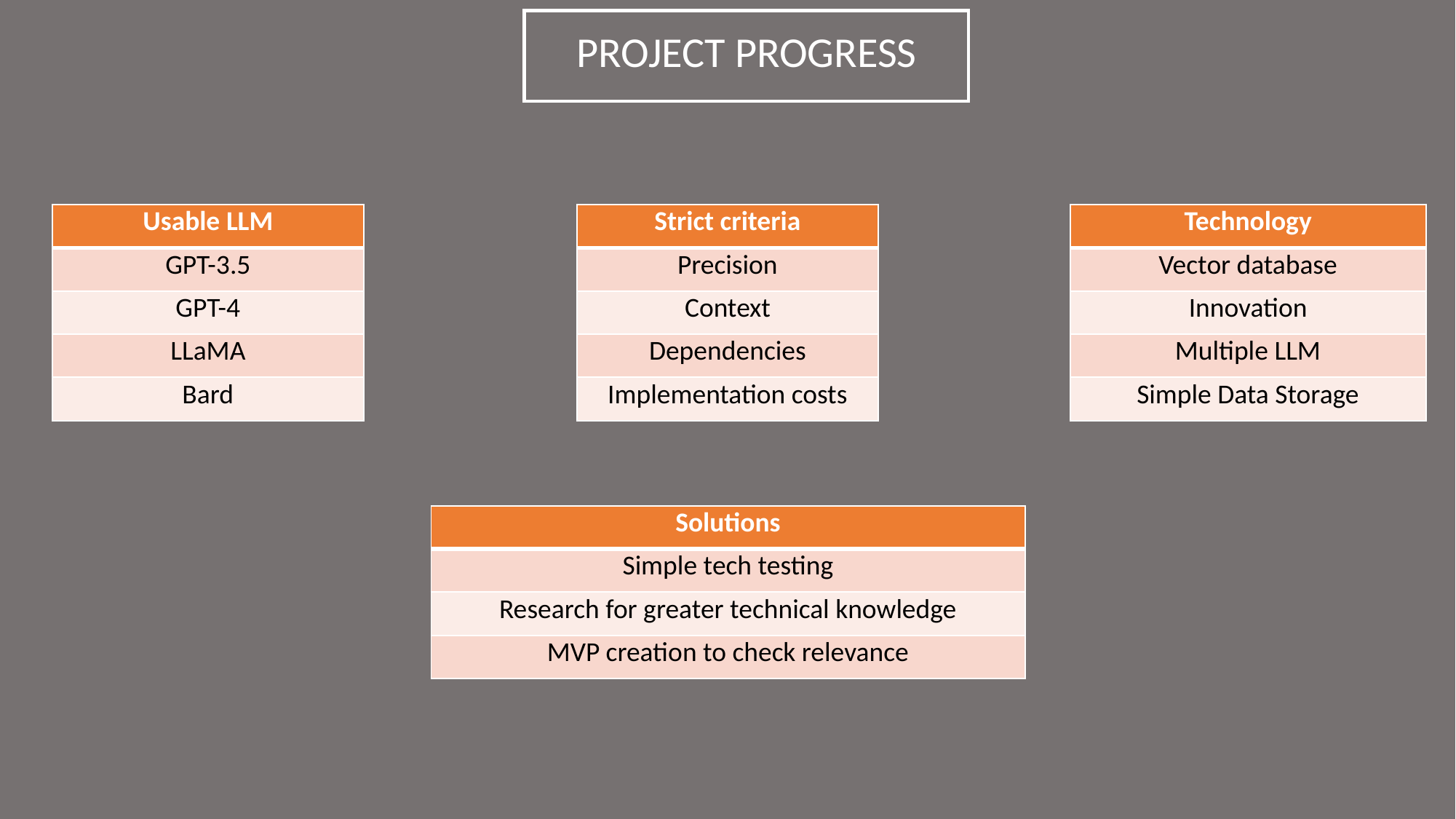

# PROJECT PROGRESS
| Usable LLM |
| --- |
| GPT-3.5 |
| GPT-4 |
| LLaMA |
| Bard |
| Strict criteria |
| --- |
| Precision |
| Context |
| Dependencies |
| Implementation costs |
| Technology |
| --- |
| Vector database |
| Innovation |
| Multiple LLM |
| Simple Data Storage |
| Solutions |
| --- |
| Simple tech testing |
| Research for greater technical knowledge |
| MVP creation to check relevance |